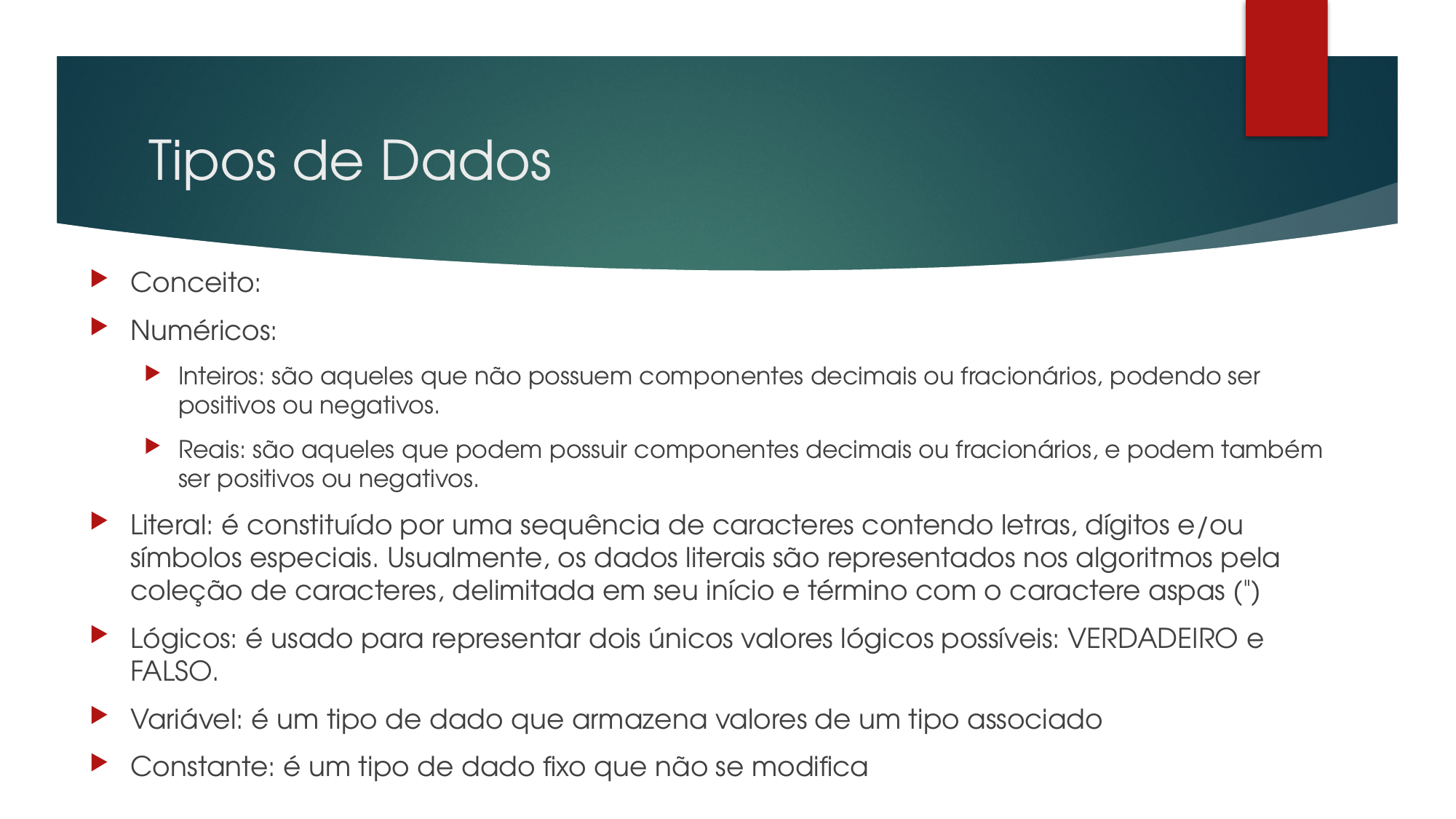

# Tipos de Dados
Conceito:
Numéricos:
Inteiros: são aqueles que não possuem componentes decimais ou fracionários, podendo ser positivos ou negativos.
Reais: são aqueles que podem possuir componentes decimais ou fracionários, e podem também ser positivos ou negativos.
Literal: é constituído por uma sequência de caracteres contendo letras, dígitos e/ou símbolos especiais. Usualmente, os dados literais são representados nos algoritmos pela coleção de caracteres, delimitada em seu início e término com o caractere aspas (")
Lógicos: é usado para representar dois únicos valores lógicos possíveis: VERDADEIRO e FALSO.
Variável: é um tipo de dado que armazena valores de um tipo associado
Constante: é um tipo de dado fixo que não se modifica